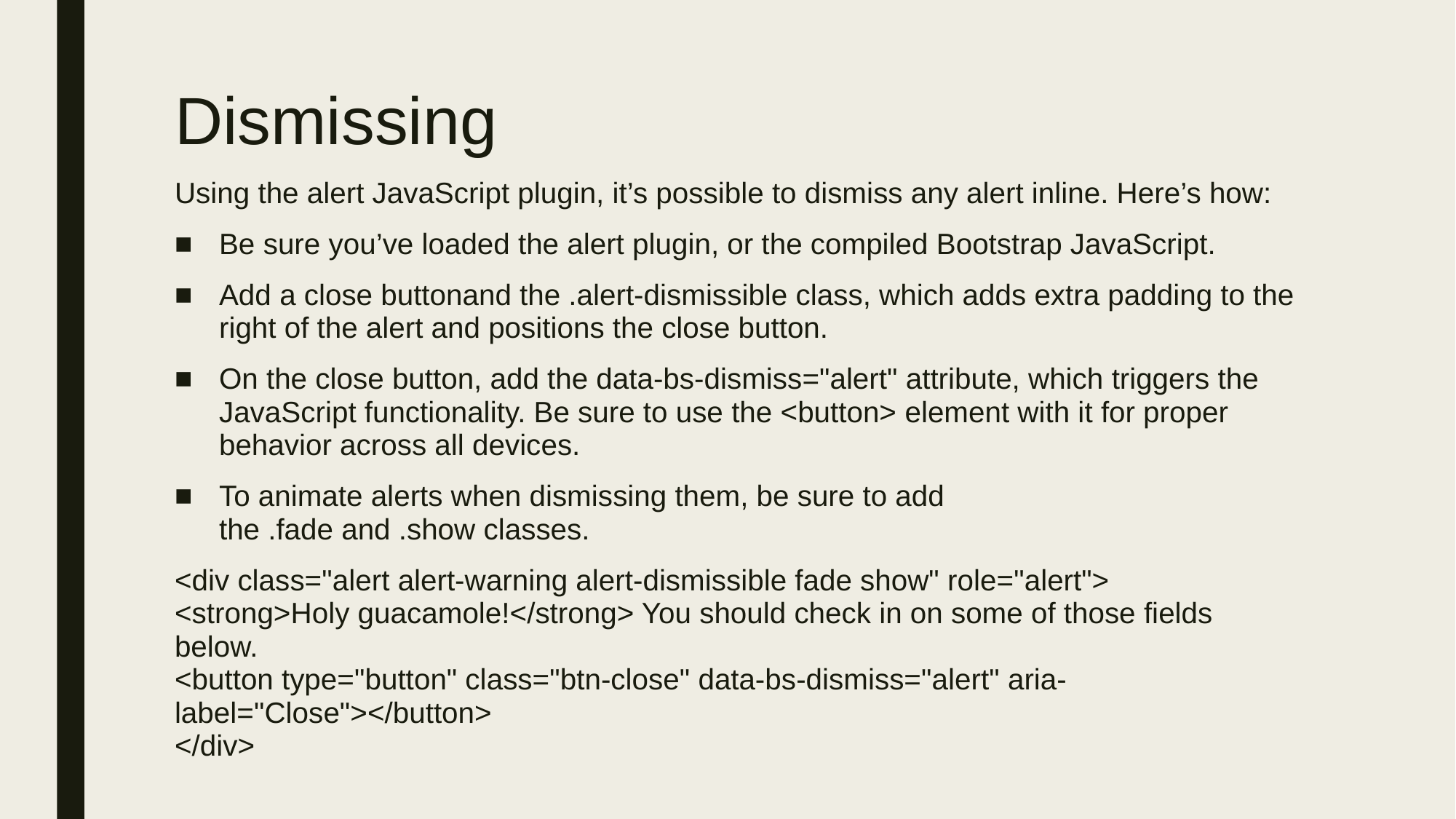

# Dismissing
Using the alert JavaScript plugin, it’s possible to dismiss any alert inline. Here’s how:
Be sure you’ve loaded the alert plugin, or the compiled Bootstrap JavaScript.
Add a close buttonand the .alert-dismissible class, which adds extra padding to the right of the alert and positions the close button.
On the close button, add the data-bs-dismiss="alert" attribute, which triggers the JavaScript functionality. Be sure to use the <button> element with it for proper behavior across all devices.
To animate alerts when dismissing them, be sure to add the .fade and .show classes.
<div class="alert alert-warning alert-dismissible fade show" role="alert">
<strong>Holy guacamole!</strong> You should check in on some of those fields below.
<button type="button" class="btn-close" data-bs-dismiss="alert" aria-label="Close"></button>
</div>